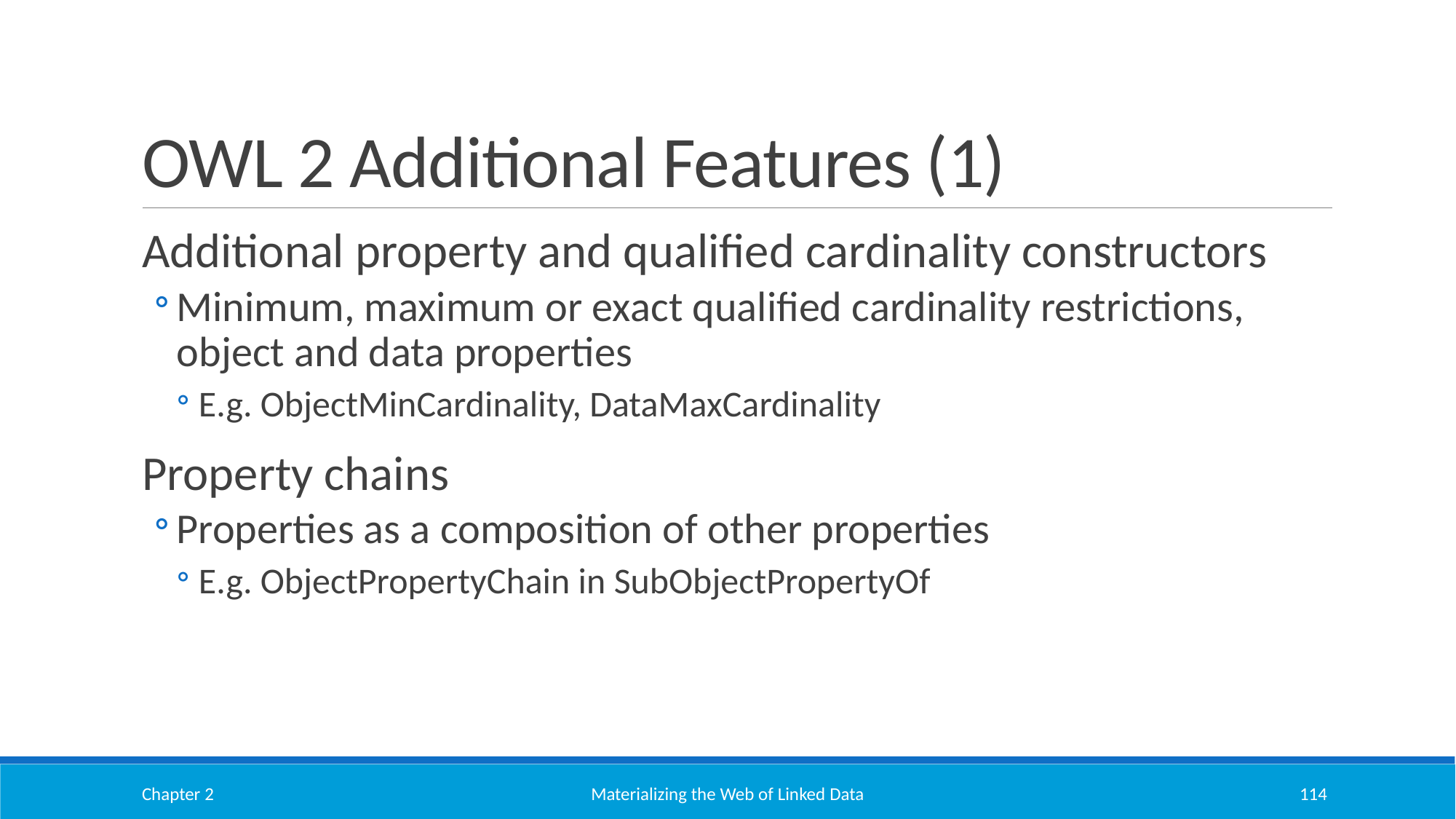

# OWL 2 Additional Features (1)
Additional property and qualified cardinality constructors
Minimum, maximum or exact qualified cardinality restrictions, object and data properties
E.g. ObjectMinCardinality, DataMaxCardinality
Property chains
Properties as a composition of other properties
E.g. ObjectPropertyChain in SubObjectPropertyOf
Chapter 2
Materializing the Web of Linked Data
114